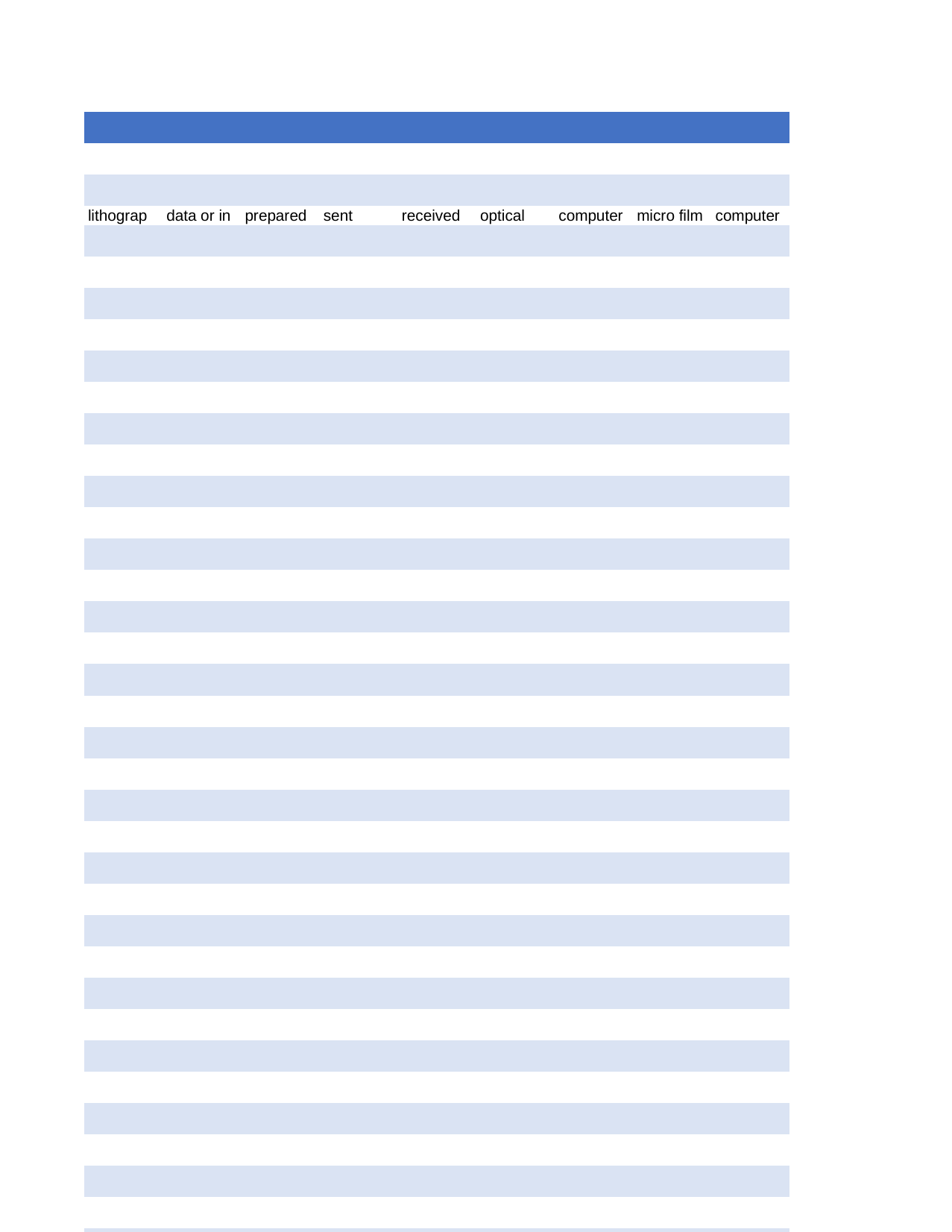

|  |  |  |  |  |  |  |  |  |
| --- | --- | --- | --- | --- | --- | --- | --- | --- |
|  |  |  |  |  |  |  |  |  |
|  |  |  |  |  |  |  |  |  |
| lithograp | data or in | prepared | sent | received | optical | computer | micro film | computer |
|  |  |  |  |  |  |  |  |  |
|  |  |  |  |  |  |  |  |  |
|  |  |  |  |  |  |  |  |  |
|  |  |  |  |  |  |  |  |  |
|  |  |  |  |  |  |  |  |  |
|  |  |  |  |  |  |  |  |  |
|  |  |  |  |  |  |  |  |  |
|  |  |  |  |  |  |  |  |  |
|  |  |  |  |  |  |  |  |  |
|  |  |  |  |  |  |  |  |  |
|  |  |  |  |  |  |  |  |  |
|  |  |  |  |  |  |  |  |  |
|  |  |  |  |  |  |  |  |  |
|  |  |  |  |  |  |  |  |  |
|  |  |  |  |  |  |  |  |  |
|  |  |  |  |  |  |  |  |  |
|  |  |  |  |  |  |  |  |  |
|  |  |  |  |  |  |  |  |  |
|  |  |  |  |  |  |  |  |  |
|  |  |  |  |  |  |  |  |  |
|  |  |  |  |  |  |  |  |  |
|  |  |  |  |  |  |  |  |  |
|  |  |  |  |  |  |  |  |  |
|  |  |  |  |  |  |  |  |  |
|  |  |  |  |  |  |  |  |  |
|  |  |  |  |  |  |  |  |  |
|  |  |  |  |  |  |  |  |  |
|  |  |  |  |  |  |  |  |  |
|  |  |  |  |  |  |  |  |  |
|  |  |  |  |  |  |  |  |  |
|  |  |  |  |  |  |  |  |  |
|  |  |  |  |  |  |  |  |  |
|  |  |  |  |  |  |  |  |  |
|  |  |  |  |  |  |  |  |  |
|  |  |  |  |  |  |  |  |  |
|  |  |  |  |  |  |  |  |  |
|  |  |  |  |  |  |  |  |  |
|  |  |  |  |  |  |  |  |  |
|  |  |  |  |  |  |  |  |  |
|  |  |  |  |  |  |  |  |  |
|  |  |  |  |  |  |  |  |  |
|  |  |  |  |  |  |  |  |  |
|  |  |  |  |  |  |  |  |  |
|  |  |  |  |  |  |  |  |  |
|  |  |  |  |  |  |  |  |  |
|  |  |  |  |  |  |  |  |  |
|  |  |  |  |  |  |  |  |  |
|  |  |  |  |  |  |  |  |  |